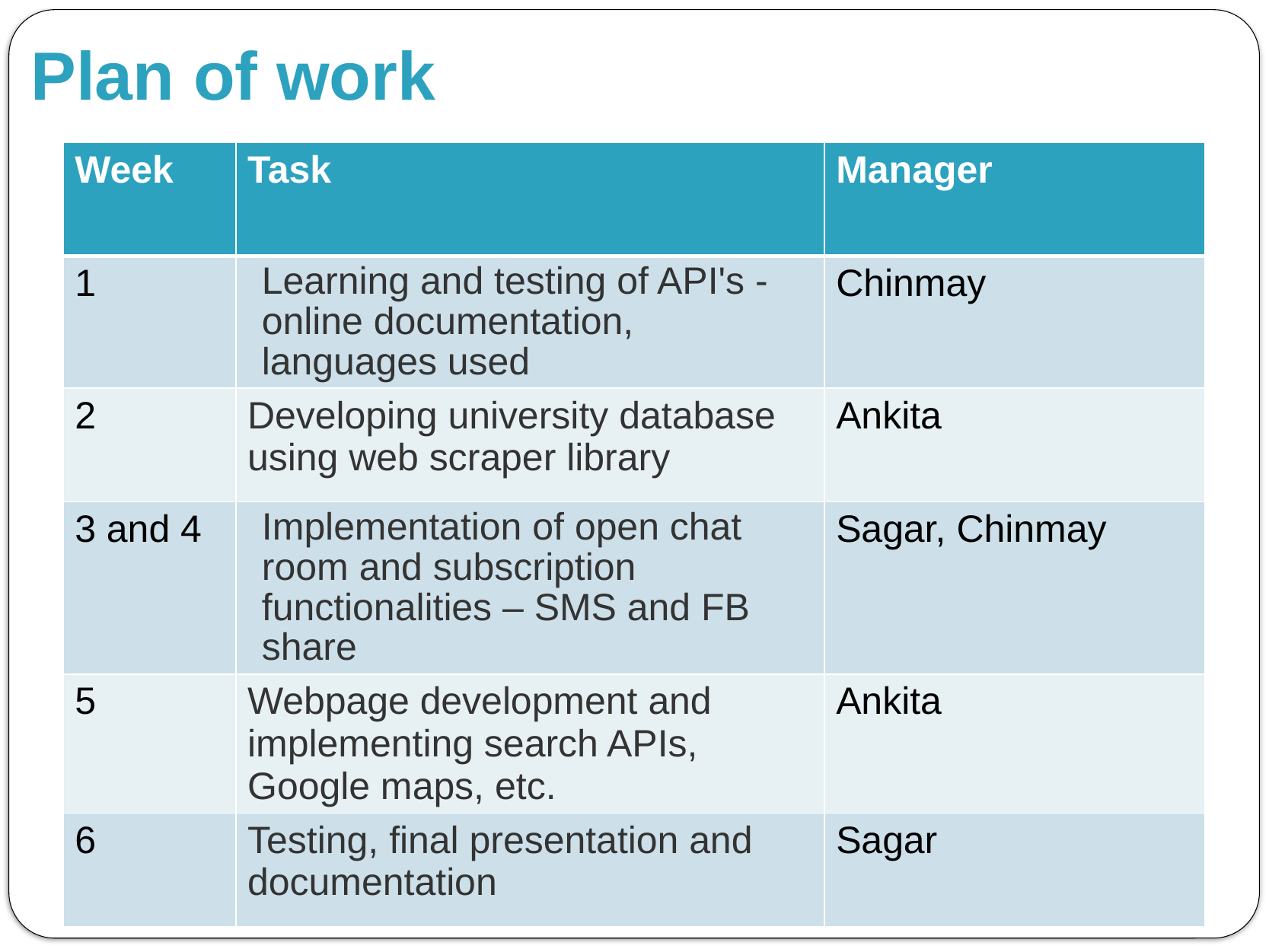

# Plan of work
| Week | Task | Manager |
| --- | --- | --- |
| 1 | Learning and testing of API's - online documentation, languages used | Chinmay |
| 2 | Developing university database using web scraper library | Ankita |
| 3 and 4 | Implementation of open chat room and subscription functionalities – SMS and FB share | Sagar, Chinmay |
| 5 | Webpage development and implementing search APIs, Google maps, etc. | Ankita |
| 6 | Testing, final presentation and documentation | Sagar |